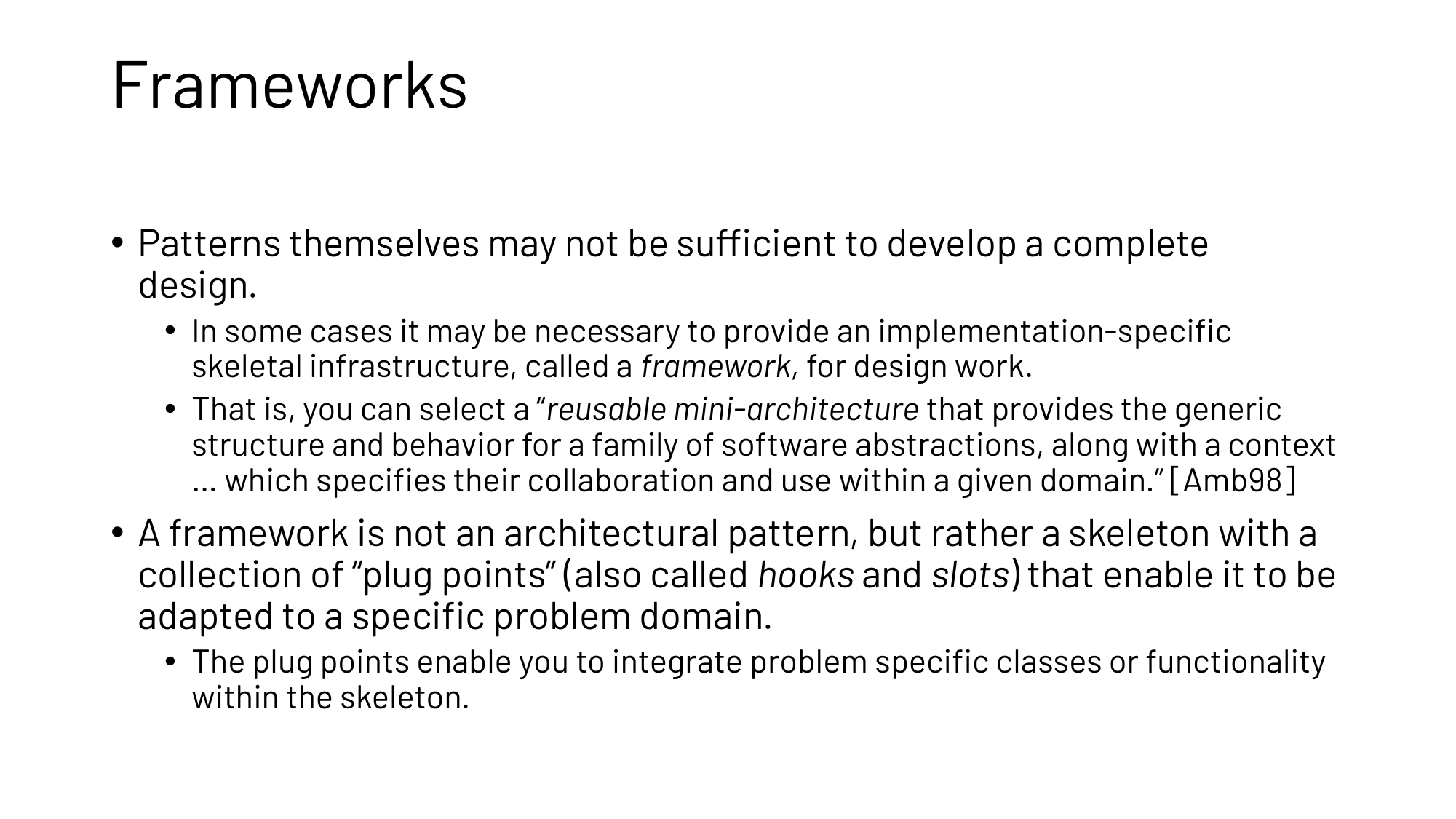

# Frameworks

Patterns themselves may not be sufficient to develop a complete design.
In some cases it may be necessary to provide an implementation-specific skeletal infrastructure, called a framework, for design work.
That is, you can select a “reusable mini-architecture that provides the generic structure and behavior for a family of software abstractions, along with a context … which specifies their collaboration and use within a given domain.” [Amb98]
A framework is not an architectural pattern, but rather a skeleton with a collection of “plug points” (also called hooks and slots) that enable it to be adapted to a specific problem domain.
The plug points enable you to integrate problem specific classes or functionality within the skeleton.